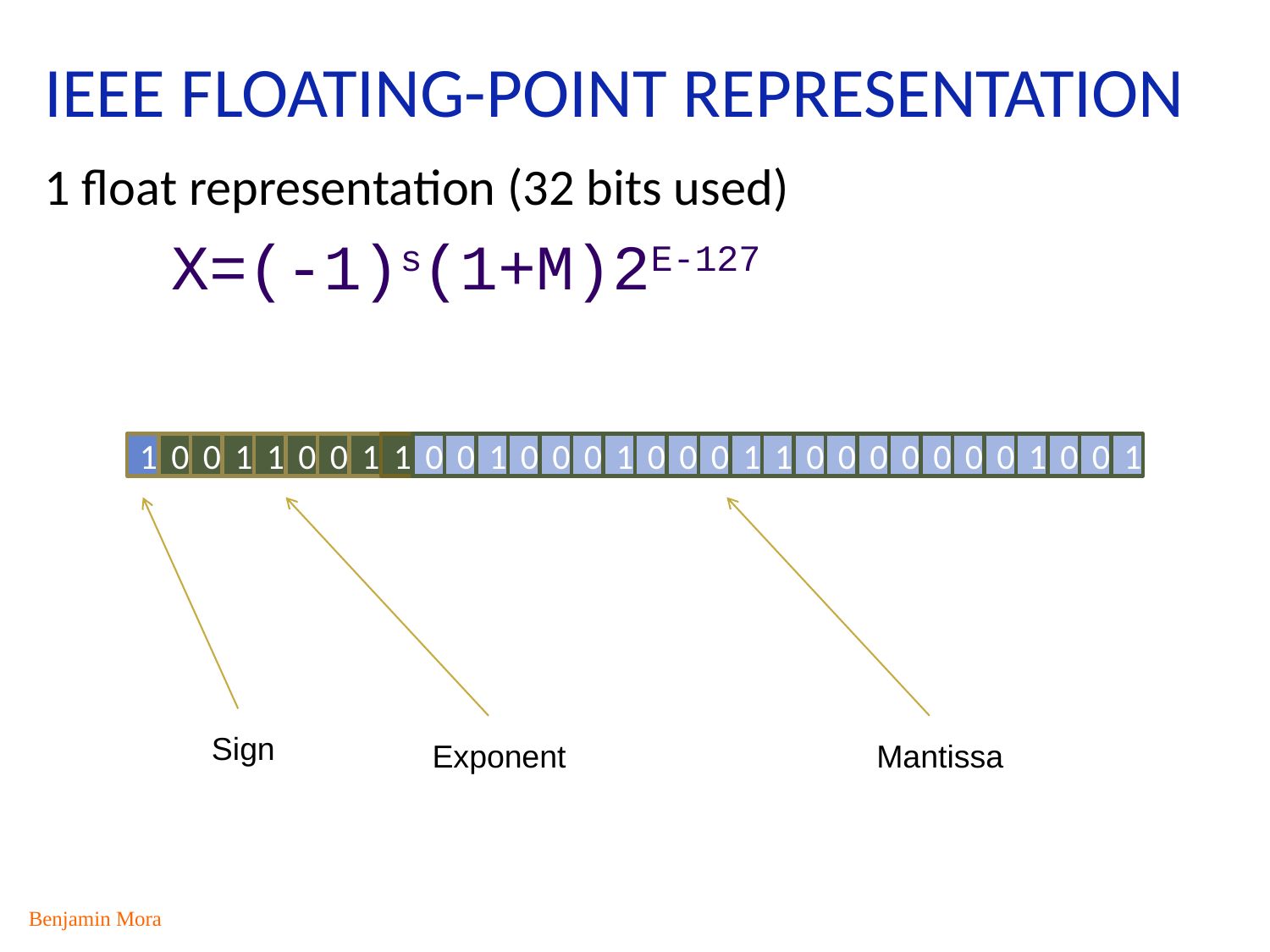

# IEEE floating-point representation
1 float representation (32 bits used)
	X=(-1)s(1+M)2E-127

1
0
0
1
1
0
0
1
1
0
0
1
0
0
0
1
0
0
0
1
1
0
0
0
0
0
0
0
1
0
0
1
Sign
Exponent
Mantissa
Benjamin Mora